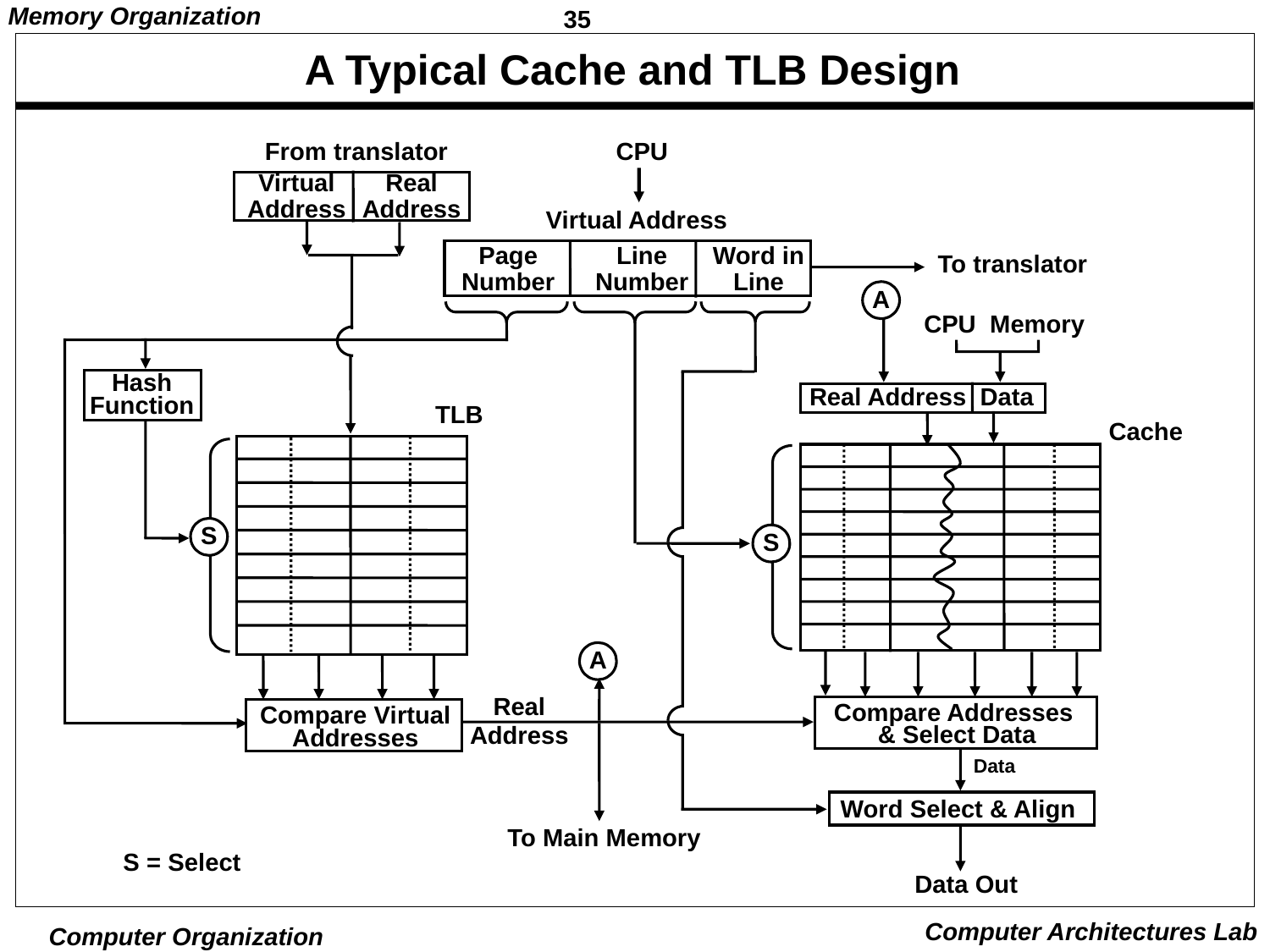

# A Typical Cache and TLB Design
From translator
CPU
Virtual
Address
Real
Address

Virtual Address

Page
Number
Line
Number
Word in
Line

To translator

A

CPU  Memory

Hash
Function

Real Address  Data

TLB

Cache

S

S

A

Real
Address
Compare Addresses
& Select Data

Compare Virtual
Addresses

Data

Word Select & Align

To Main Memory

S = Select
Data Out